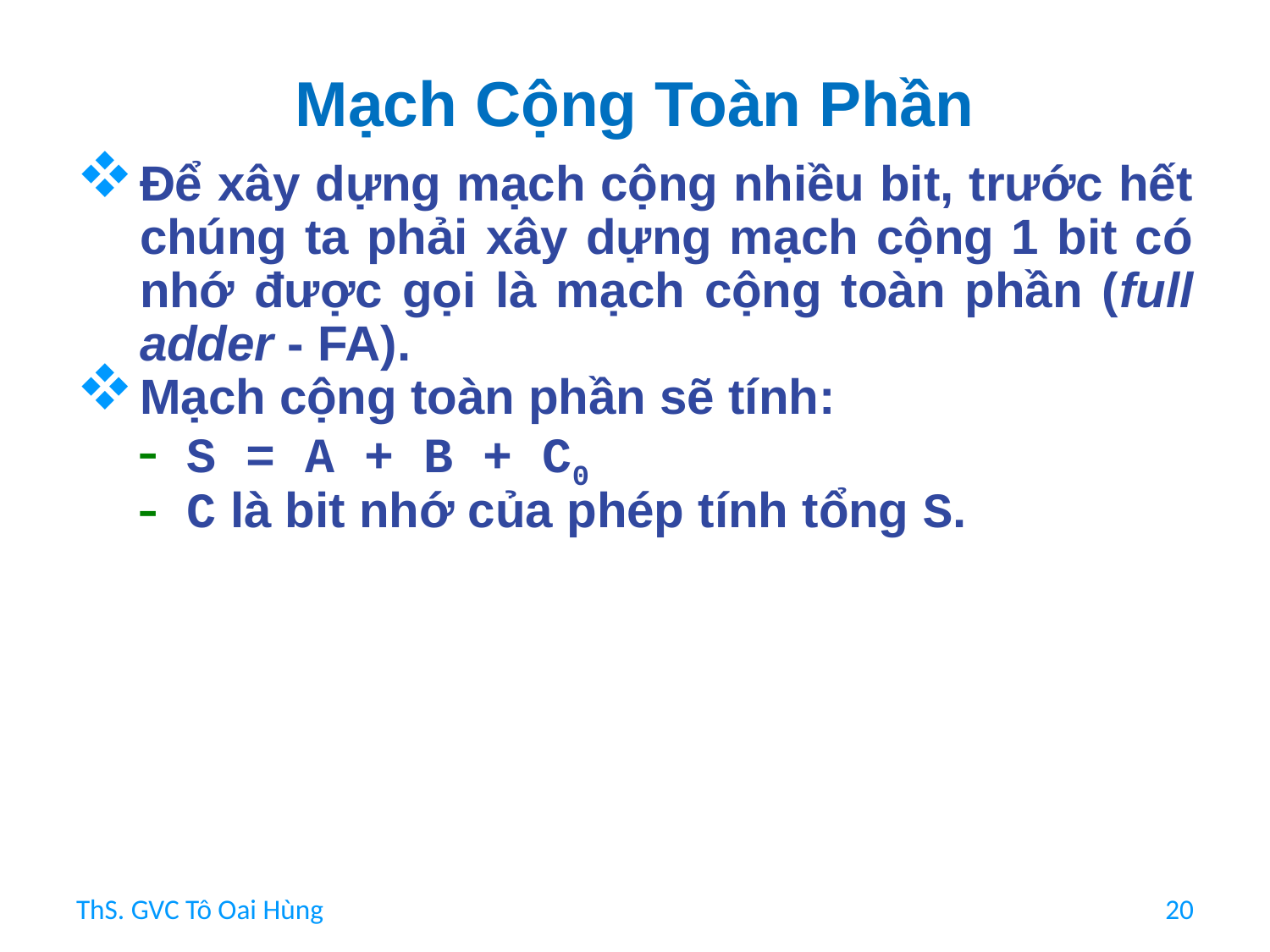

# Mạch Cộng Toàn Phần
Để xây dựng mạch cộng nhiều bit, trước hết chúng ta phải xây dựng mạch cộng 1 bit có nhớ được gọi là mạch cộng toàn phần (full adder - FA).
Mạch cộng toàn phần sẽ tính:
S = A + B + C0
C là bit nhớ của phép tính tổng S.

ThS. GVC Tô Oai Hùng
20